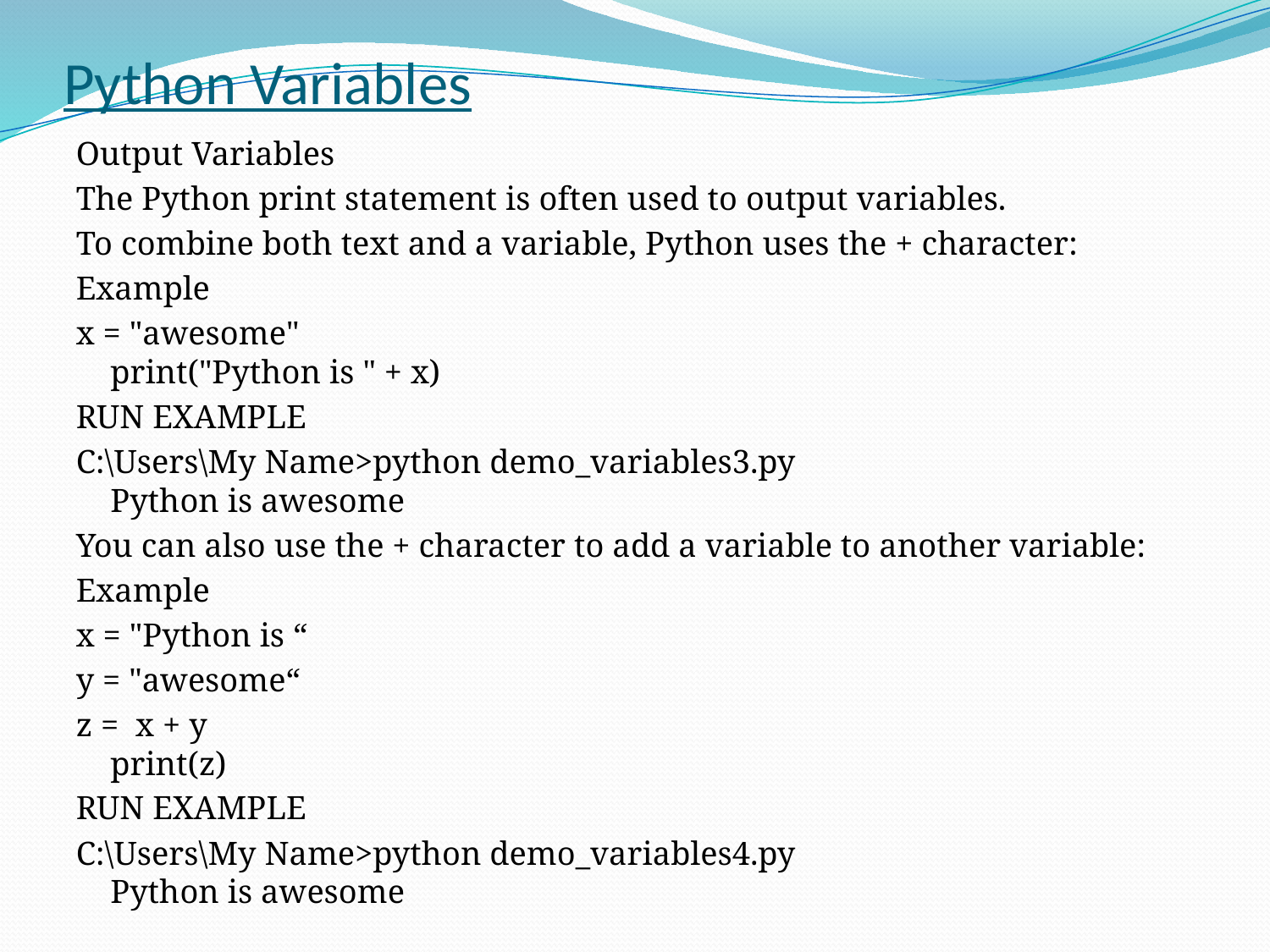

# Python Variables
Output Variables
The Python print statement is often used to output variables.
To combine both text and a variable, Python uses the + character:
Example
x = "awesome"
print("Python is " + x)
RUN EXAMPLE
C:\Users\My Name>python demo_variables3.py
Python is awesome
You can also use the + character to add a variable to another variable:
Example
x = "Python is “
y = "awesome“
z =  x + y
print(z)
RUN EXAMPLE
C:\Users\My Name>python demo_variables4.py
Python is awesome